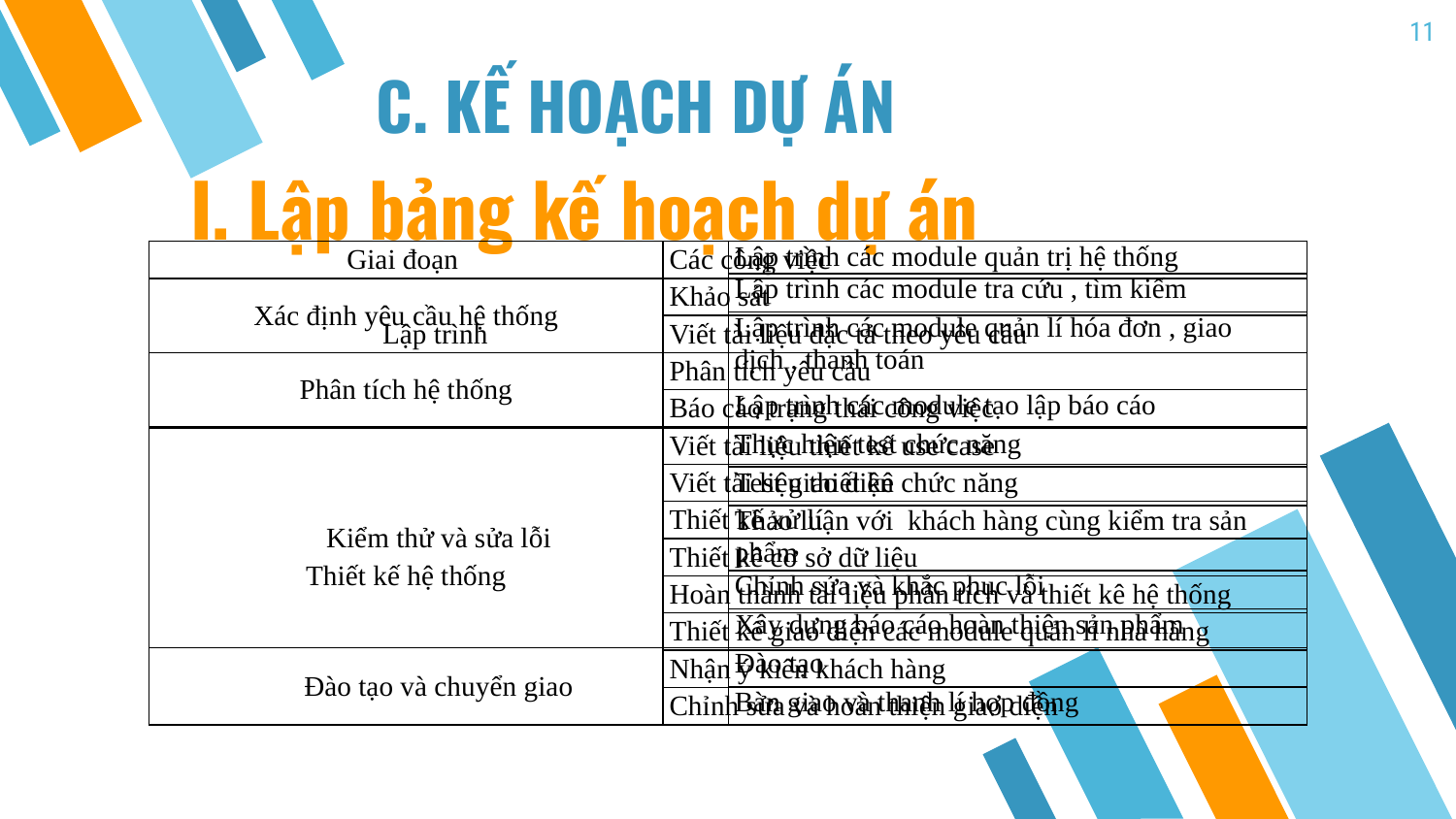

11
C. KẾ HOẠCH DỰ ÁN
# I. Lập bảng kế hoạch dự án
| Giai đoạn | Các công việc |
| --- | --- |
| Xác định yêu cầu hệ thống | Khảo sát |
|  | Viết tài liệu đặc tả theo yêu cầu |
| Phân tích hệ thống | Phân tích yêu cầu |
|  | Báo cáo trạng thái công việc |
| Thiết kế hệ thống | Viết tài liệu thiết kế use case |
|  | Viết tài liệu thiết kê chức năng |
|  | Thiết kế xử lí |
|  | Thiết kê cơ sở dữ liệu |
|  | Hoàn thành tài liệu phân tích và thiết kê hệ thống |
|  | Thiết kế giao diện các module quản lí nhà hàng |
|  | Nhận ý kiên khách hàng |
|  | Chỉnh sửa và hoàn thiện giao diện |
| Lập trình | Lập trình các module quản trị hệ thống |
| --- | --- |
|  | Lập trình các module tra cứu , tìm kiếm |
|  | Lập trình các module quản lí hóa đơn , giao dịch , thanh toán |
|  | Lập trình các module tạo lập báo cáo |
| Kiểm thử và sửa lỗi | Thực hiện test chức năng |
|  | Test giao diện |
|  | Thảo luận với khách hàng cùng kiểm tra sản phẩm |
|  | Chỉnh sửa và khắc phục lỗi |
|  | Xây dựng báo cáo hoàn thiện sản phẩm |
| Đào tạo và chuyển giao | Đào tạo |
|  | Bàn giao và thanh lí hợp đồng |